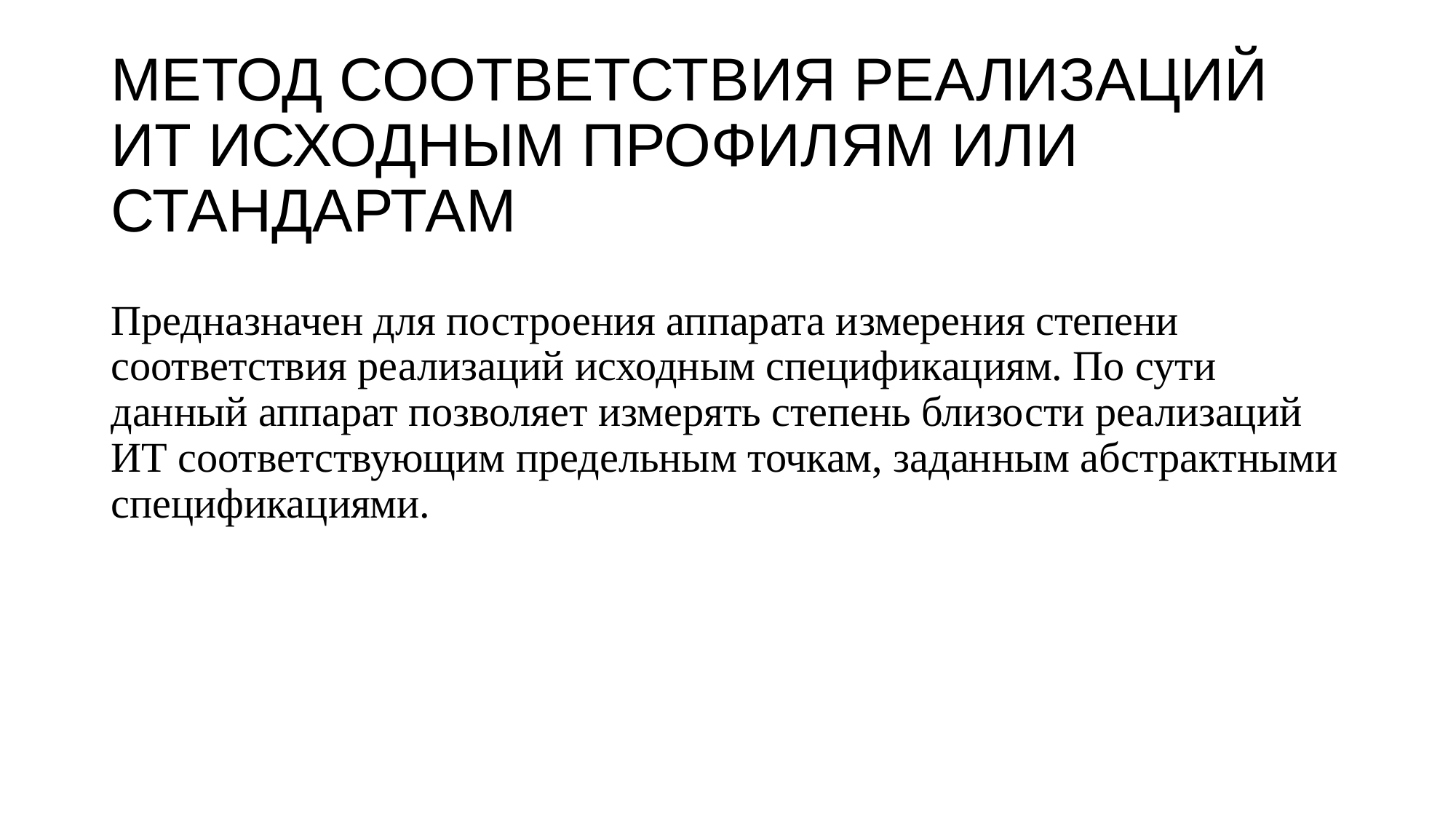

# МЕТОД СООТВЕТСТВИЯ РЕАЛИЗАЦИЙ ИТ ИСХОДНЫМ ПРОФИЛЯМ ИЛИ СТАНДАРТАМ
Предназначен для построения аппарата измерения степени соответствия реализаций исходным спецификациям. По сути данный аппарат позволяет измерять степень близости реализаций ИТ соответствующим предельным точкам, заданным абстрактными спецификациями.